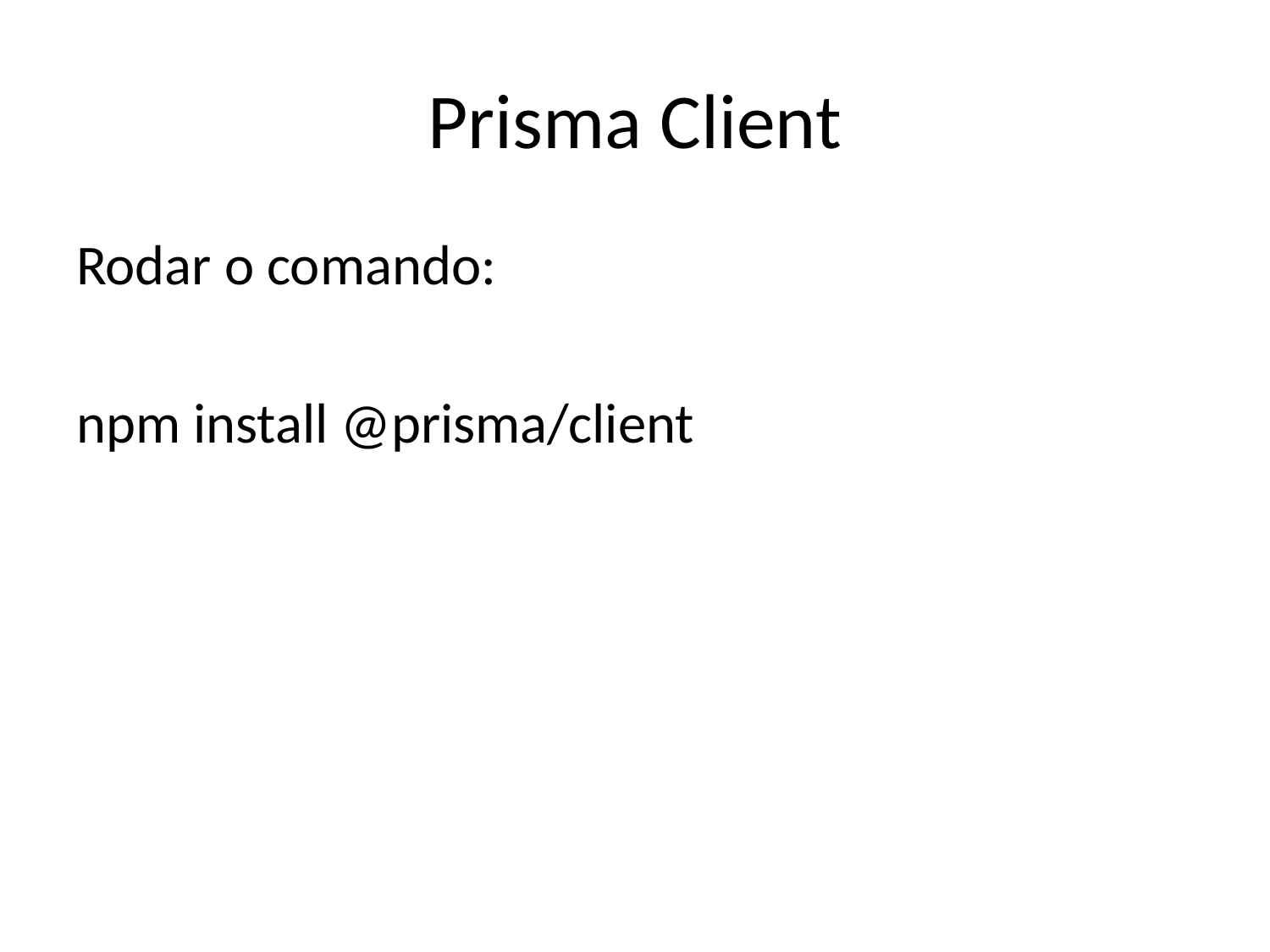

# Prisma Client
Rodar o comando:

npm install @prisma/client